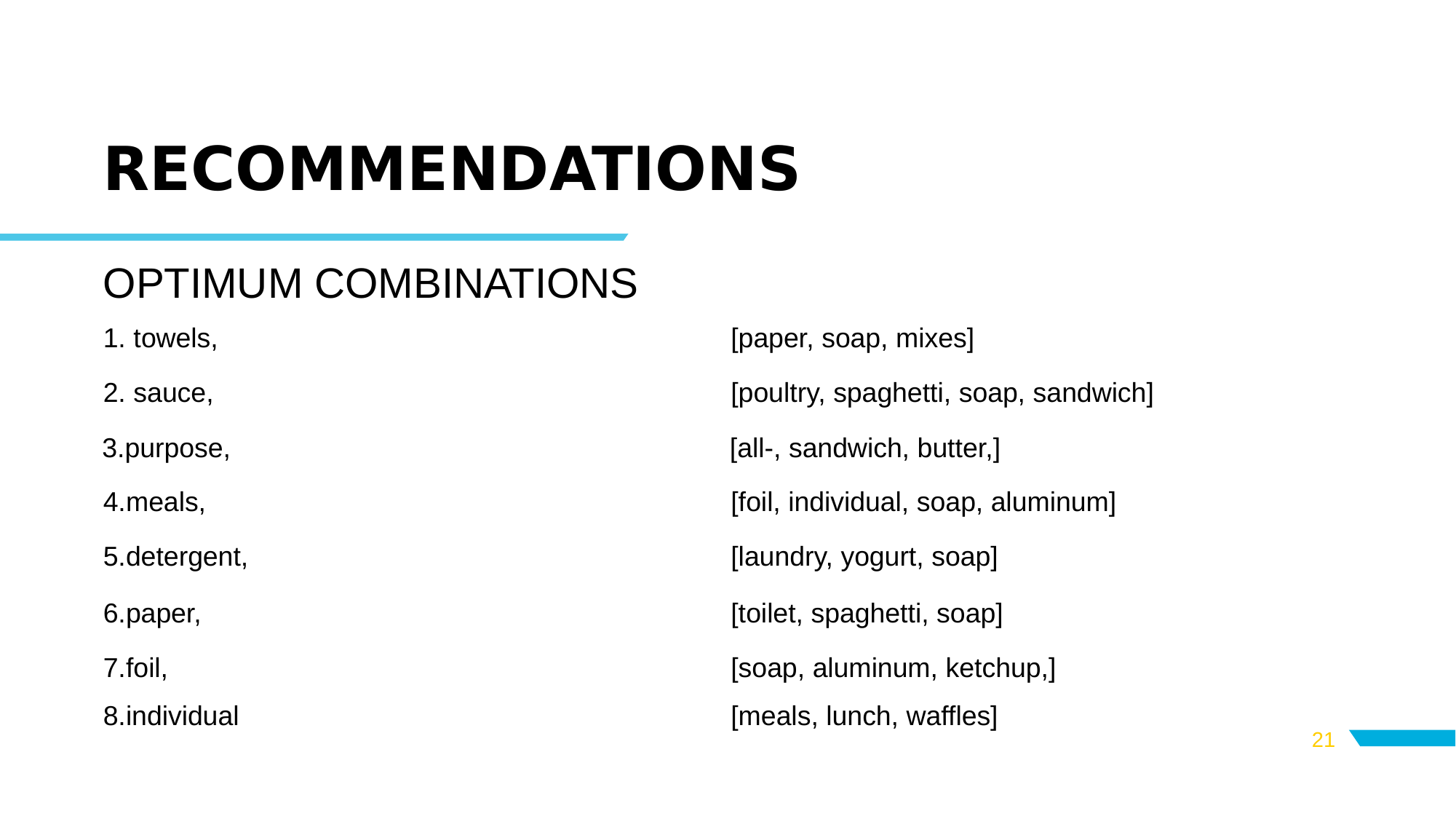

# RECOMMENDATIONS
OPTIMUM COMBINATIONS
| 1. towels, | [paper, soap, mixes] |
| --- | --- |
| 2. sauce, | [poultry, spaghetti, soap, sandwich] |
| --- | --- |
| 3.purpose, | [all-, sandwich, butter,] |
| --- | --- |
| 4.meals, | [foil, individual, soap, aluminum] |
| --- | --- |
| 5.detergent, | [laundry, yogurt, soap] |
| --- | --- |
| 6.paper, | [toilet, spaghetti, soap] |
| --- | --- |
| 7.foil, | [soap, aluminum, ketchup,] |
| --- | --- |
| 8.individual | [meals, lunch, waffles] |
| --- | --- |
21